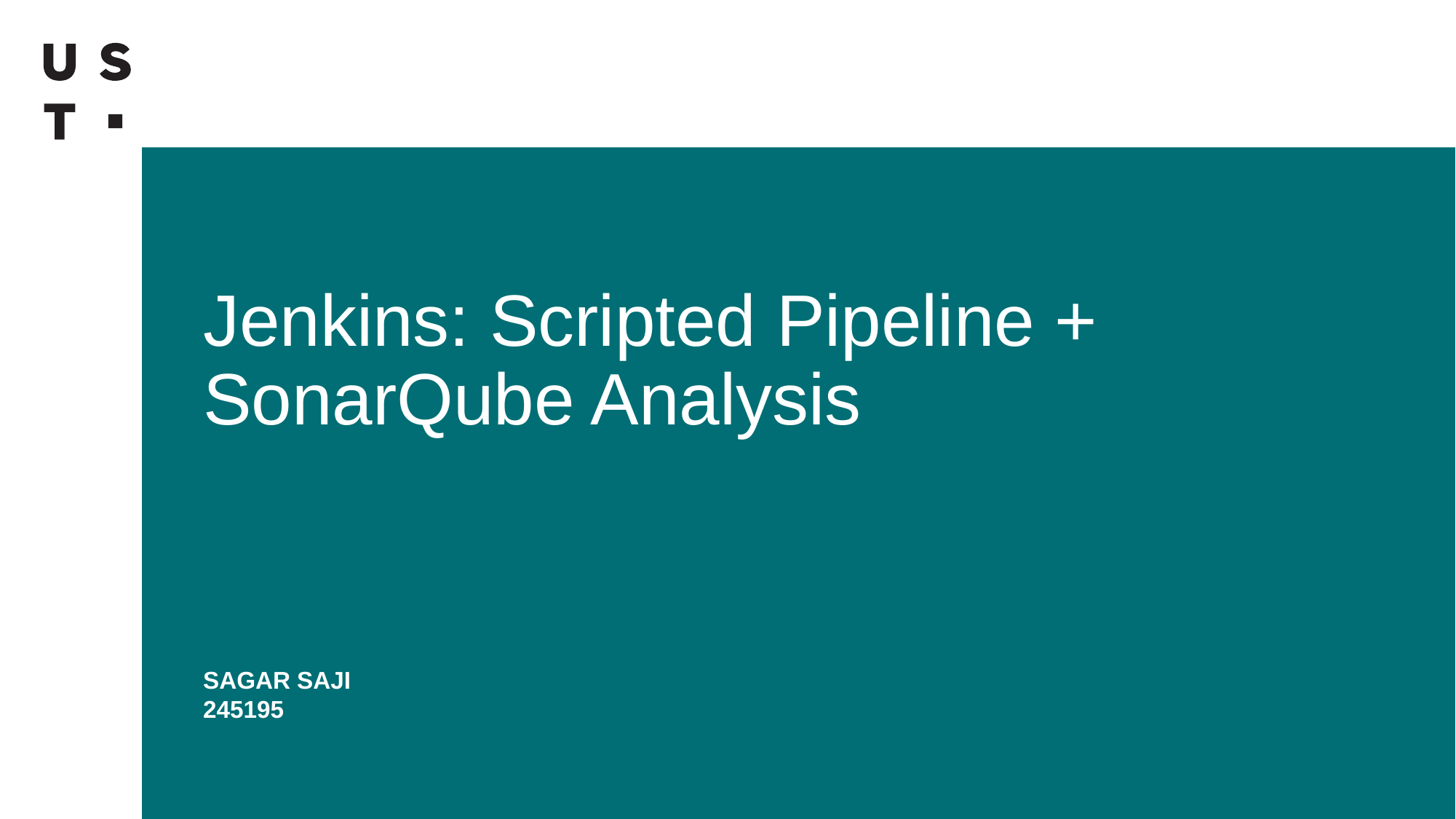

# Jenkins: Scripted Pipeline + SonarQube Analysis
SAGAR SAJI
245195